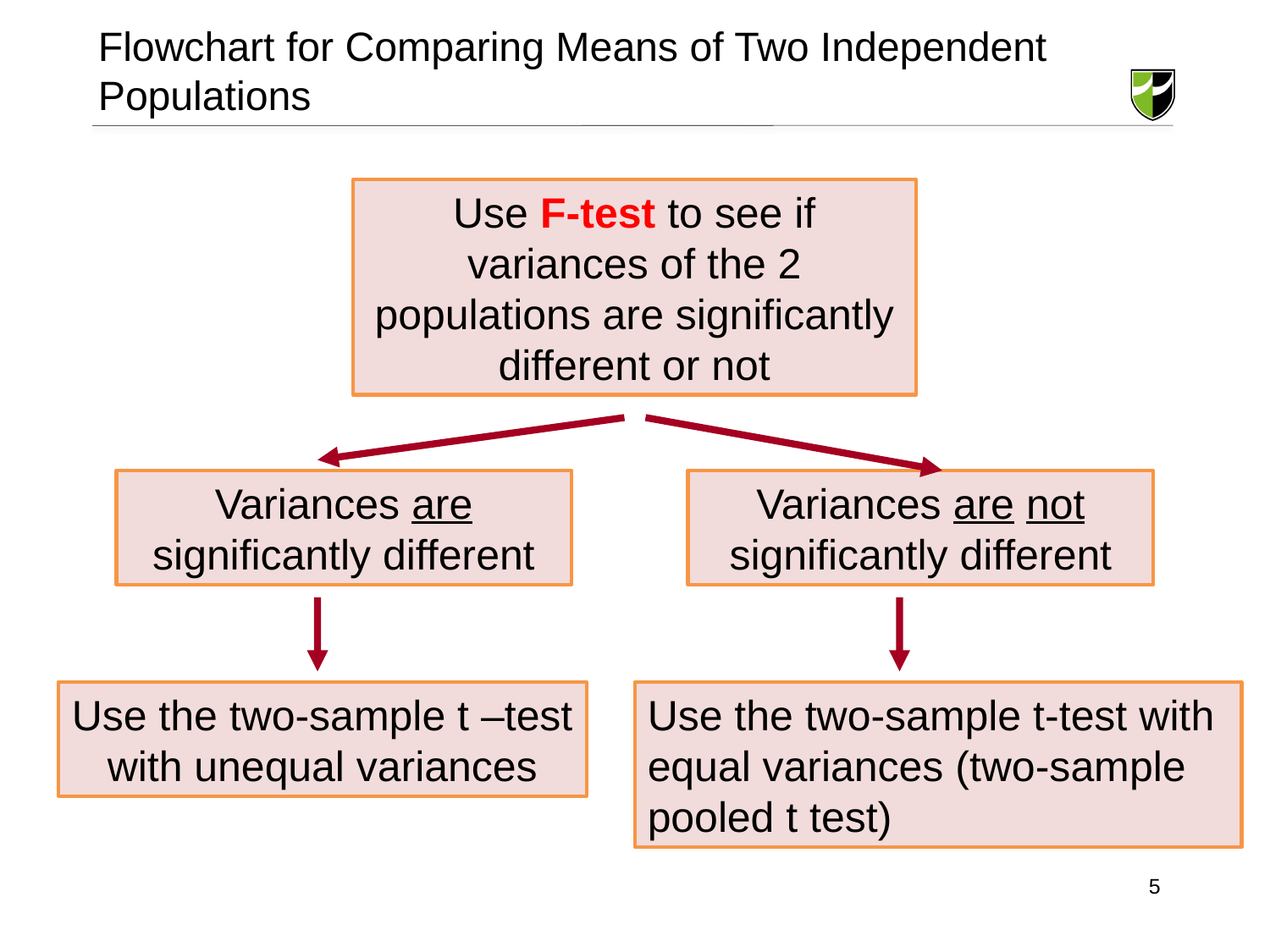

# Flowchart for Comparing Means of Two Independent  Populations
Use F-test to see if variances of the 2 populations are significantly different or not

Variances are significantly different
Variances are not significantly different

Use the two-sample t –test with unequal variances
Use the two-sample t-test with equal variances (two-sample pooled t test)
5